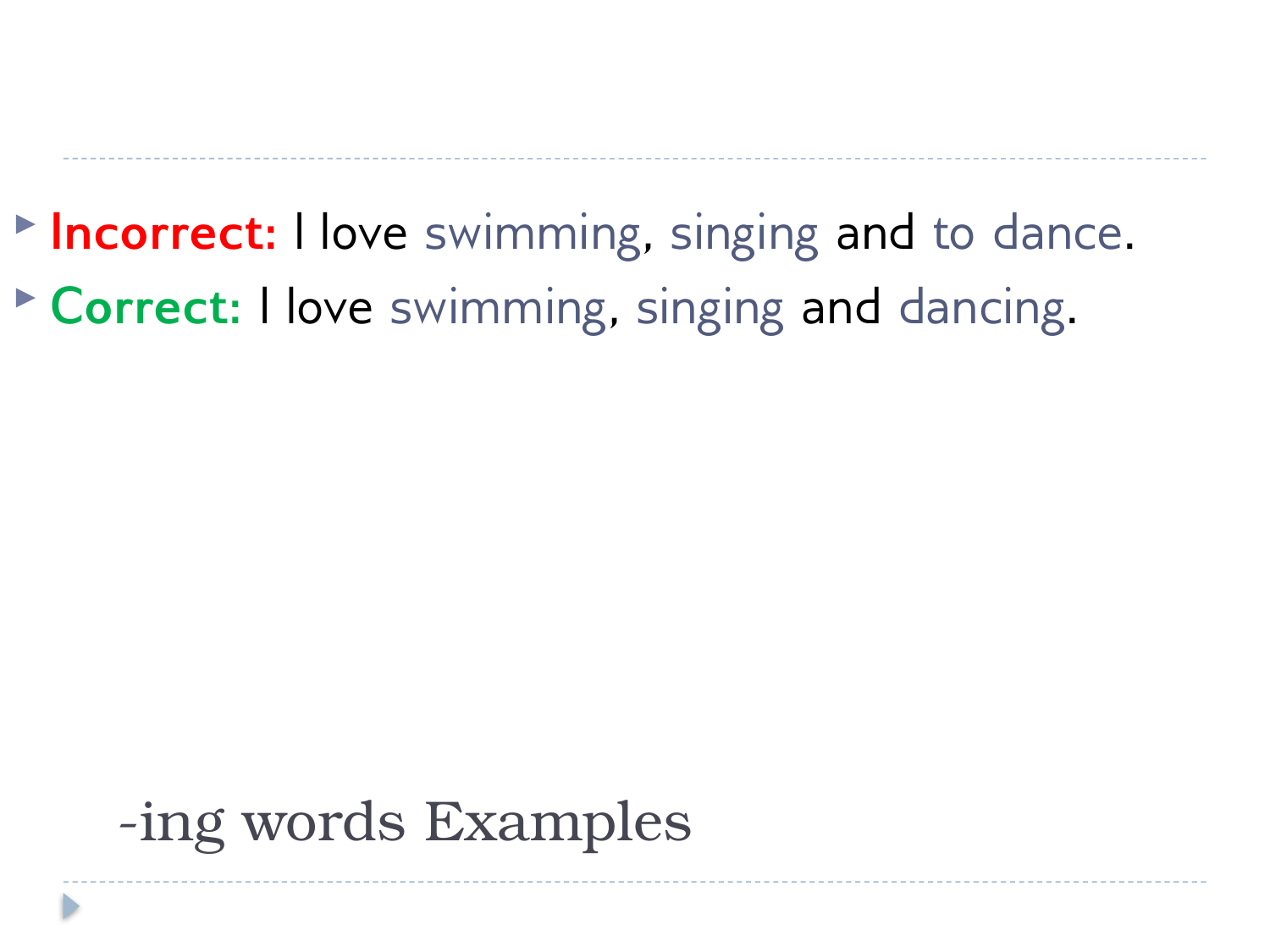

Incorrect: I love swimming, singing and to dance.
Correct: I love swimming, singing and dancing.

# -ing words Examples